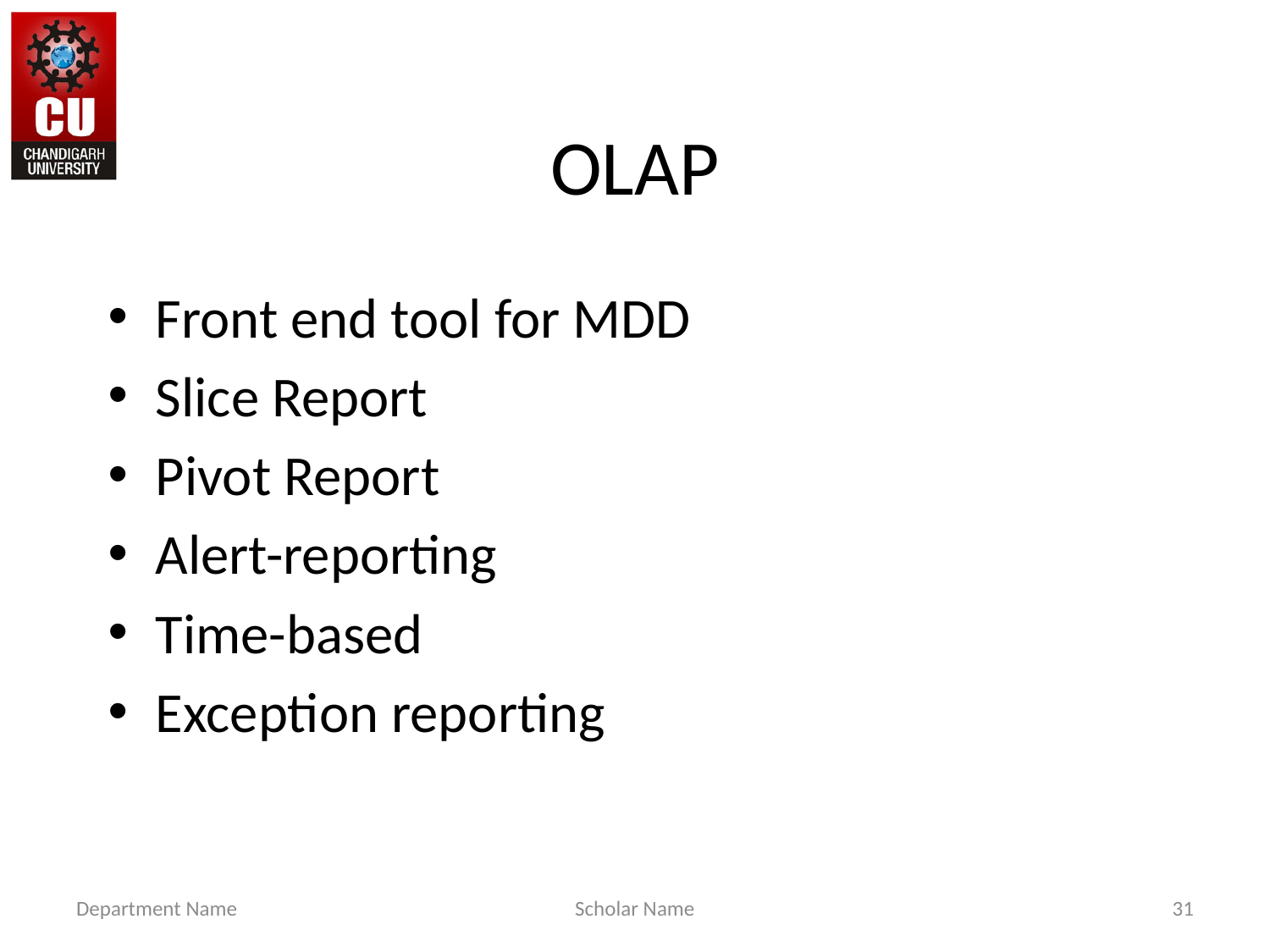

# OLAP
Front end tool for MDD
Slice Report
Pivot Report
Alert-reporting
Time-based
Exception reporting
Department Name
Scholar Name
31